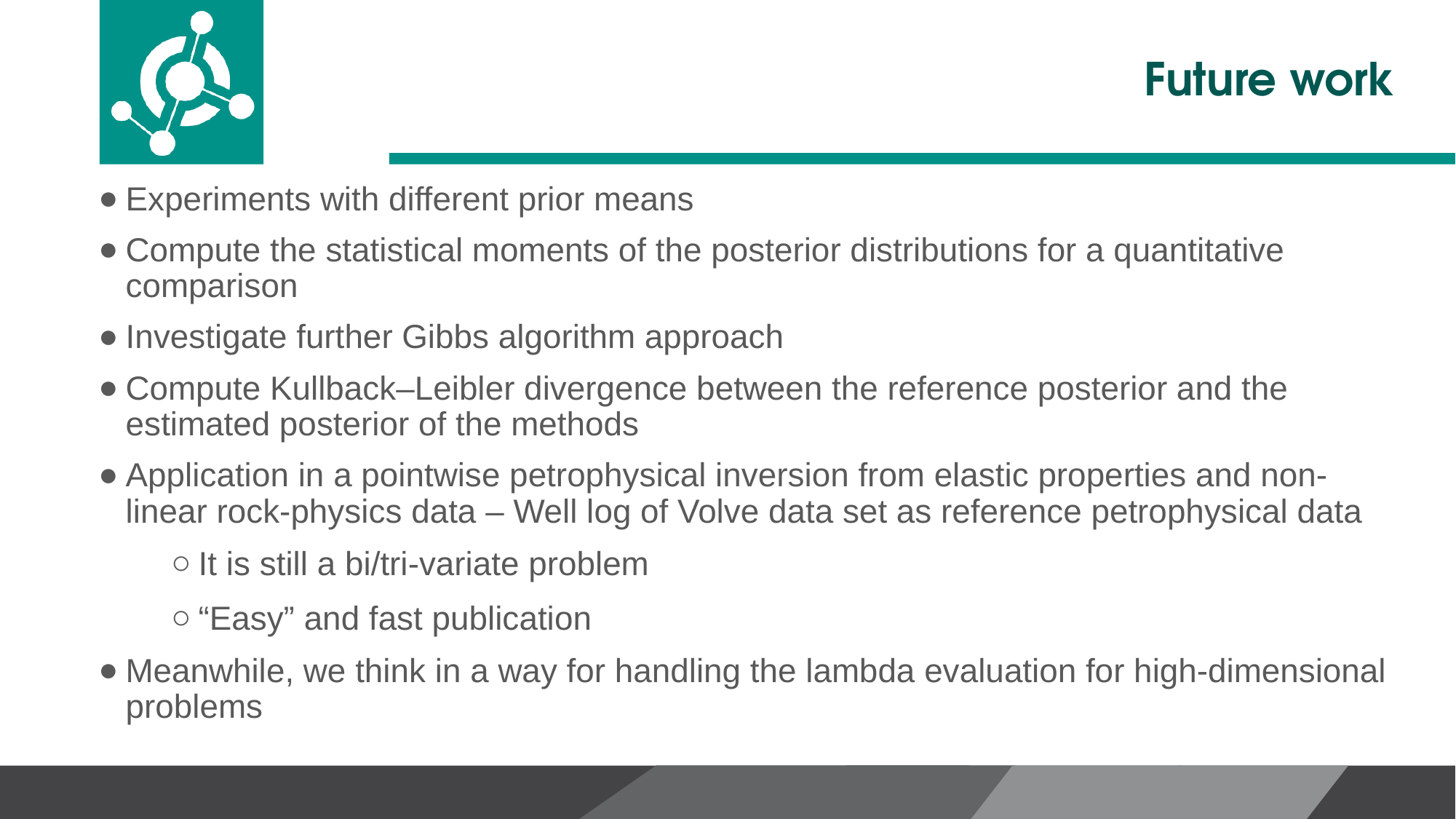

# Future work
Experiments with different prior means
Compute the statistical moments of the posterior distributions for a quantitative comparison
Investigate further Gibbs algorithm approach
Compute Kullback–Leibler divergence between the reference posterior and the estimated posterior of the methods
Application in a pointwise petrophysical inversion from elastic properties and non-linear rock-physics data – Well log of Volve data set as reference petrophysical data
It is still a bi/tri-variate problem
“Easy” and fast publication
Meanwhile, we think in a way for handling the lambda evaluation for high-dimensional problems